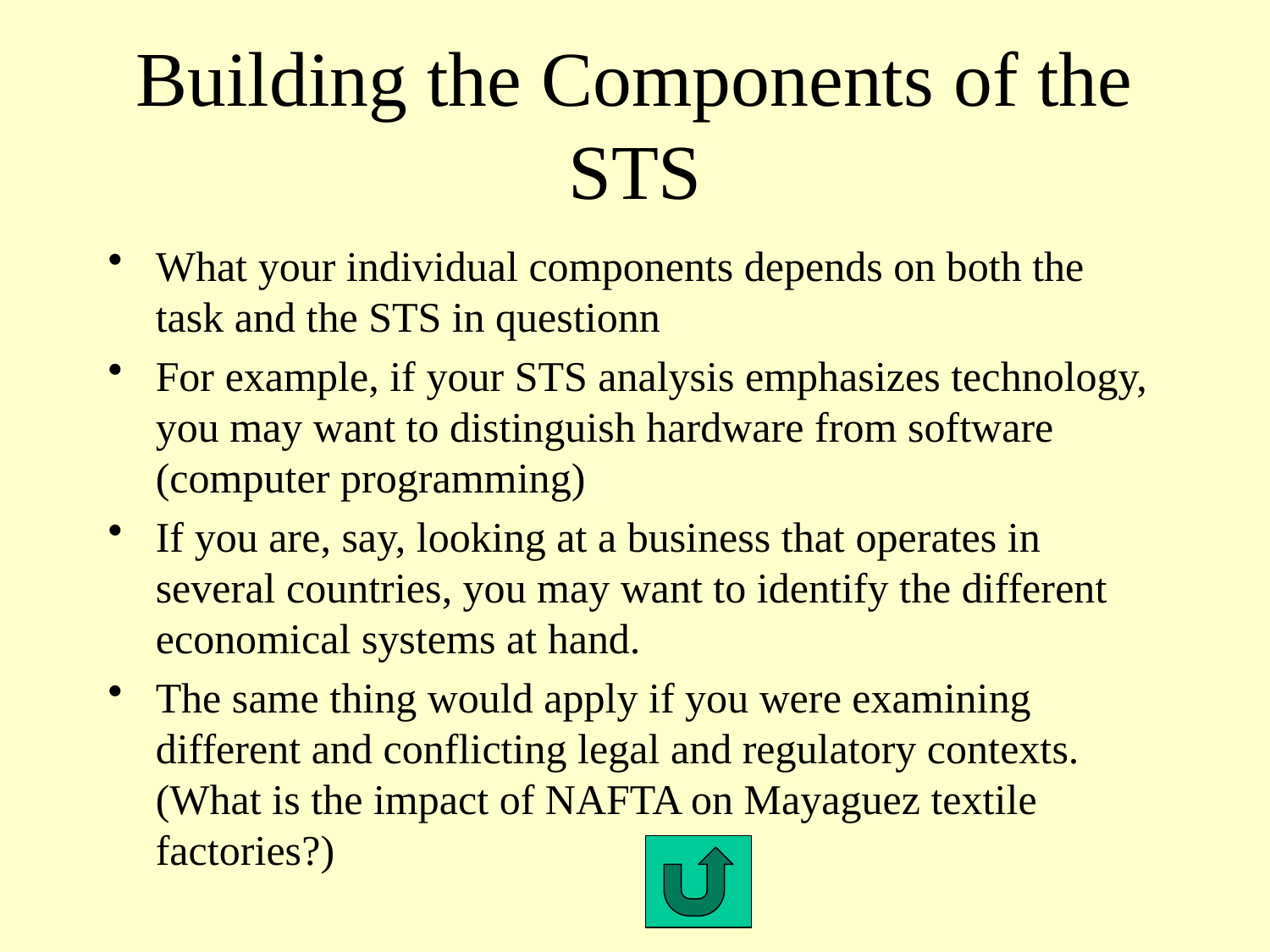

# Building the Components of the STS
What your individual components depends on both the task and the STS in questionn
For example, if your STS analysis emphasizes technology, you may want to distinguish hardware from software (computer programming)
If you are, say, looking at a business that operates in several countries, you may want to identify the different economical systems at hand.
The same thing would apply if you were examining different and conflicting legal and regulatory contexts.  (What is the impact of NAFTA on Mayaguez textile factories?)